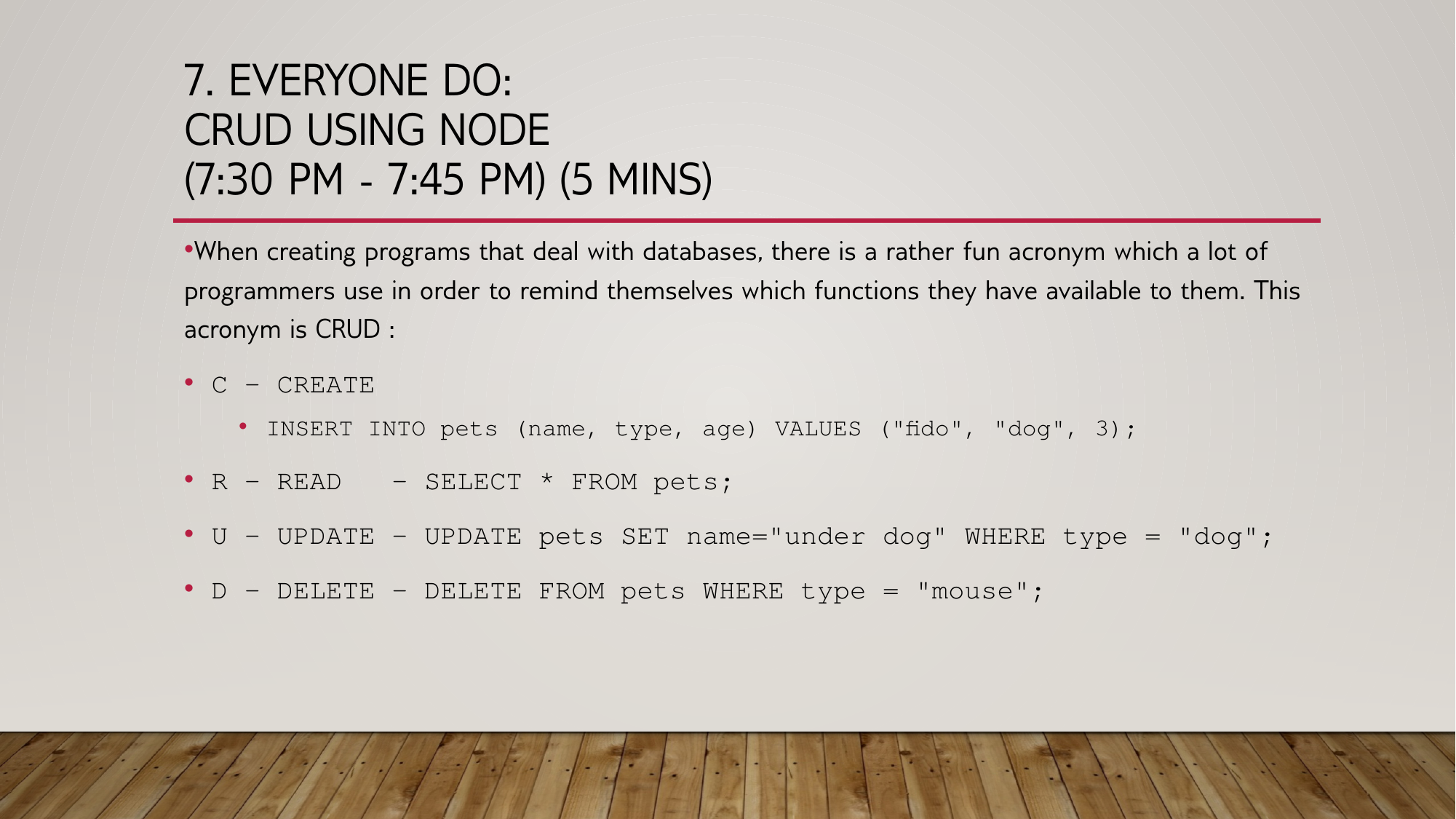

# 7. EVERYONE Do: CRUD Using Node (7:30 PM - 7:45 PM) (5 mins)
When creating programs that deal with databases, there is a rather fun acronym which a lot of programmers use in order to remind themselves which functions they have available to them. This acronym is CRUD :
C - CREATE
INSERT INTO pets (name, type, age) VALUES ("fido", "dog", 3);
R - READ   - SELECT * FROM pets;
U - UPDATE - UPDATE pets SET name="under dog" WHERE type = "dog";
D - DELETE - DELETE FROM pets WHERE type = "mouse";